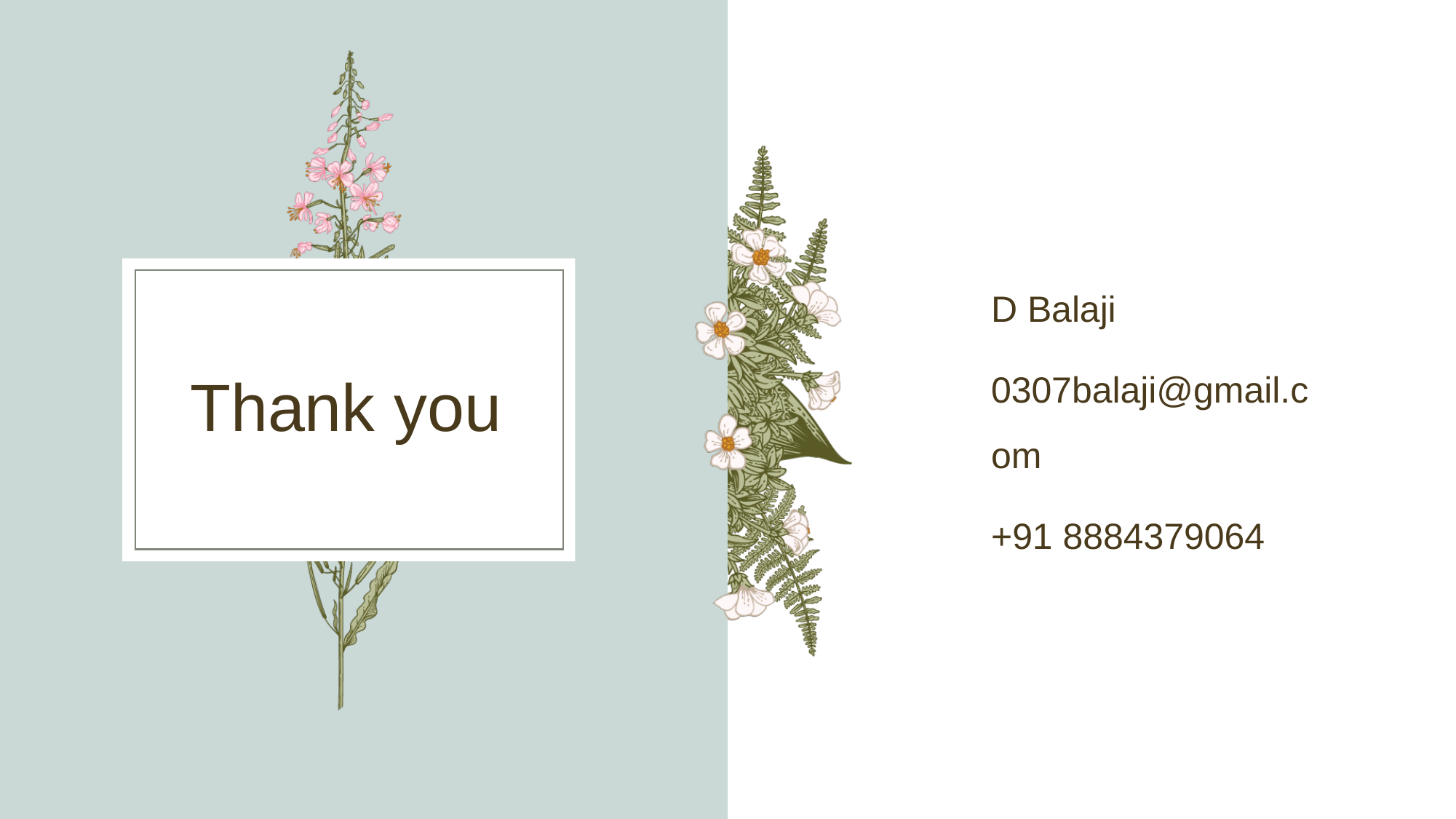

D Balaji
0307balaji@gmail.com
+91 8884379064
# Thank you